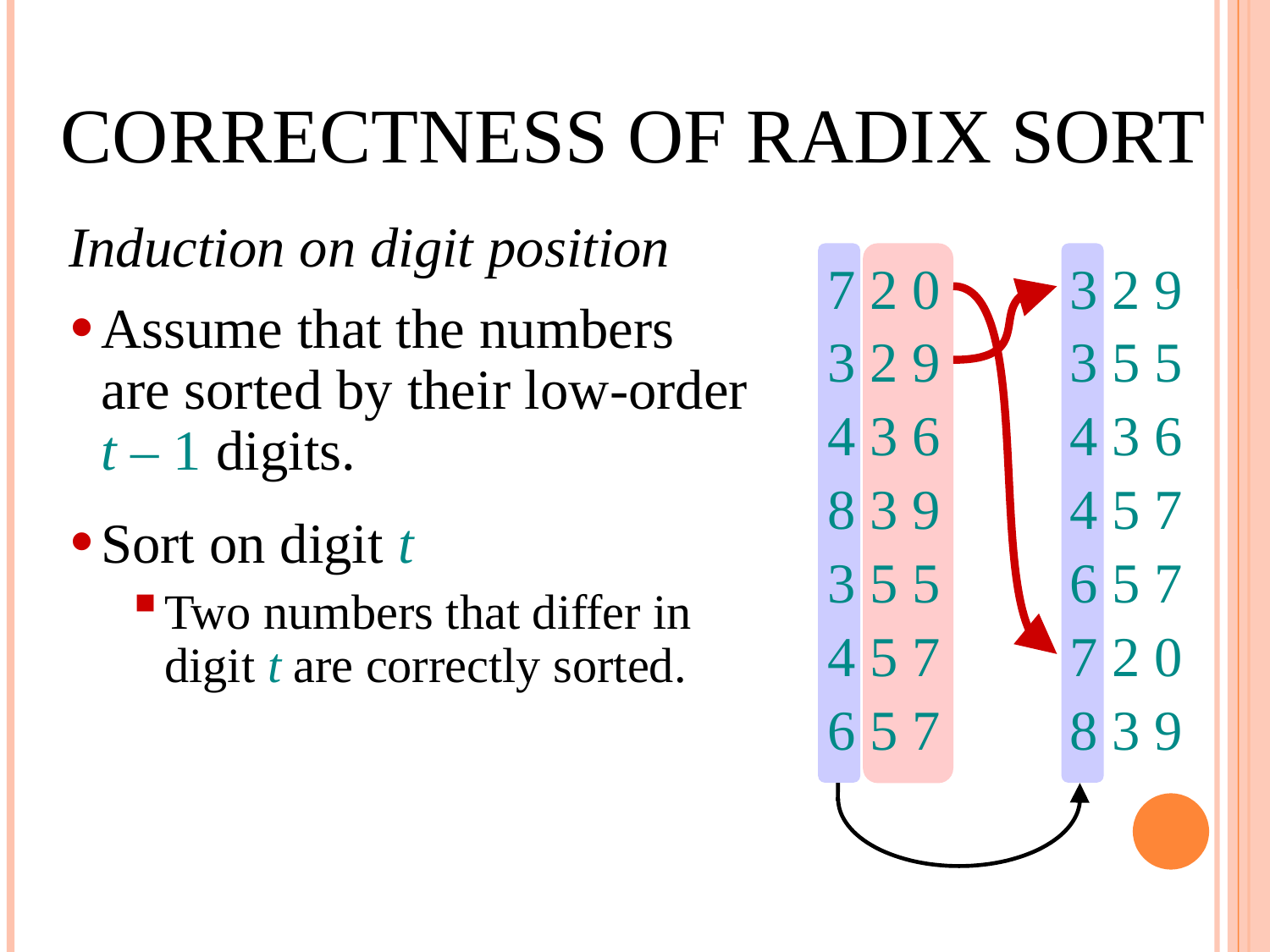

CORRECTNESS OF RADIX SORT
Induction on digit position
Assume that the numbers are sorted by their low-order t – 1 digits.

Sort on digit t

7 2 0
3 2 9
4 3 6
8 3 9
3 5 5
4 5 7
6 5 7
3 2 9
3 5 5
4 3 6
4 5 7
6 5 7
7 2 0
8 3 9

Two numbers that differ in digit t are correctly sorted.